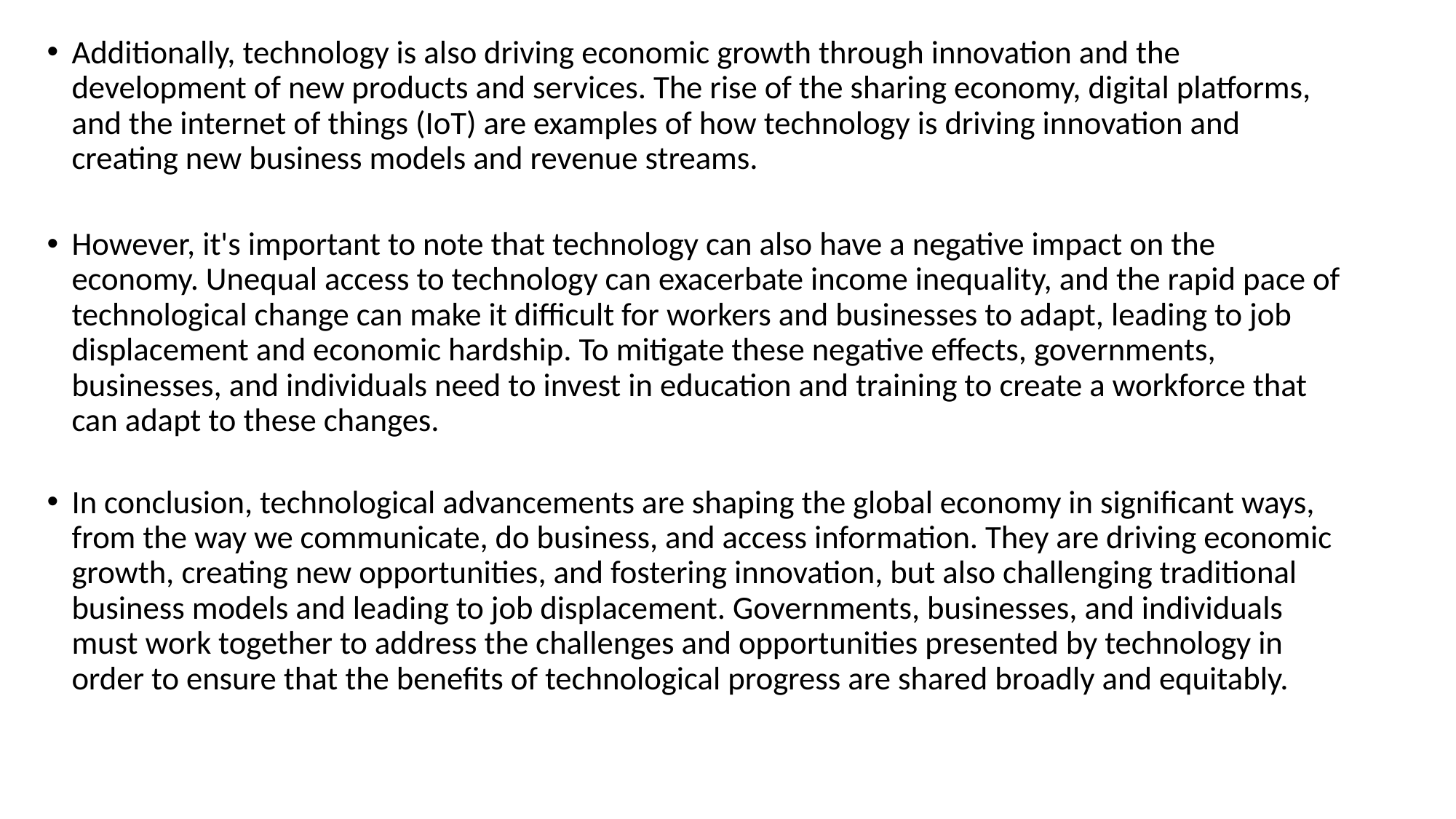

Additionally, technology is also driving economic growth through innovation and the development of new products and services. The rise of the sharing economy, digital platforms, and the internet of things (IoT) are examples of how technology is driving innovation and creating new business models and revenue streams.
However, it's important to note that technology can also have a negative impact on the economy. Unequal access to technology can exacerbate income inequality, and the rapid pace of technological change can make it difficult for workers and businesses to adapt, leading to job displacement and economic hardship. To mitigate these negative effects, governments, businesses, and individuals need to invest in education and training to create a workforce that can adapt to these changes.
In conclusion, technological advancements are shaping the global economy in significant ways, from the way we communicate, do business, and access information. They are driving economic growth, creating new opportunities, and fostering innovation, but also challenging traditional business models and leading to job displacement. Governments, businesses, and individuals must work together to address the challenges and opportunities presented by technology in order to ensure that the benefits of technological progress are shared broadly and equitably.